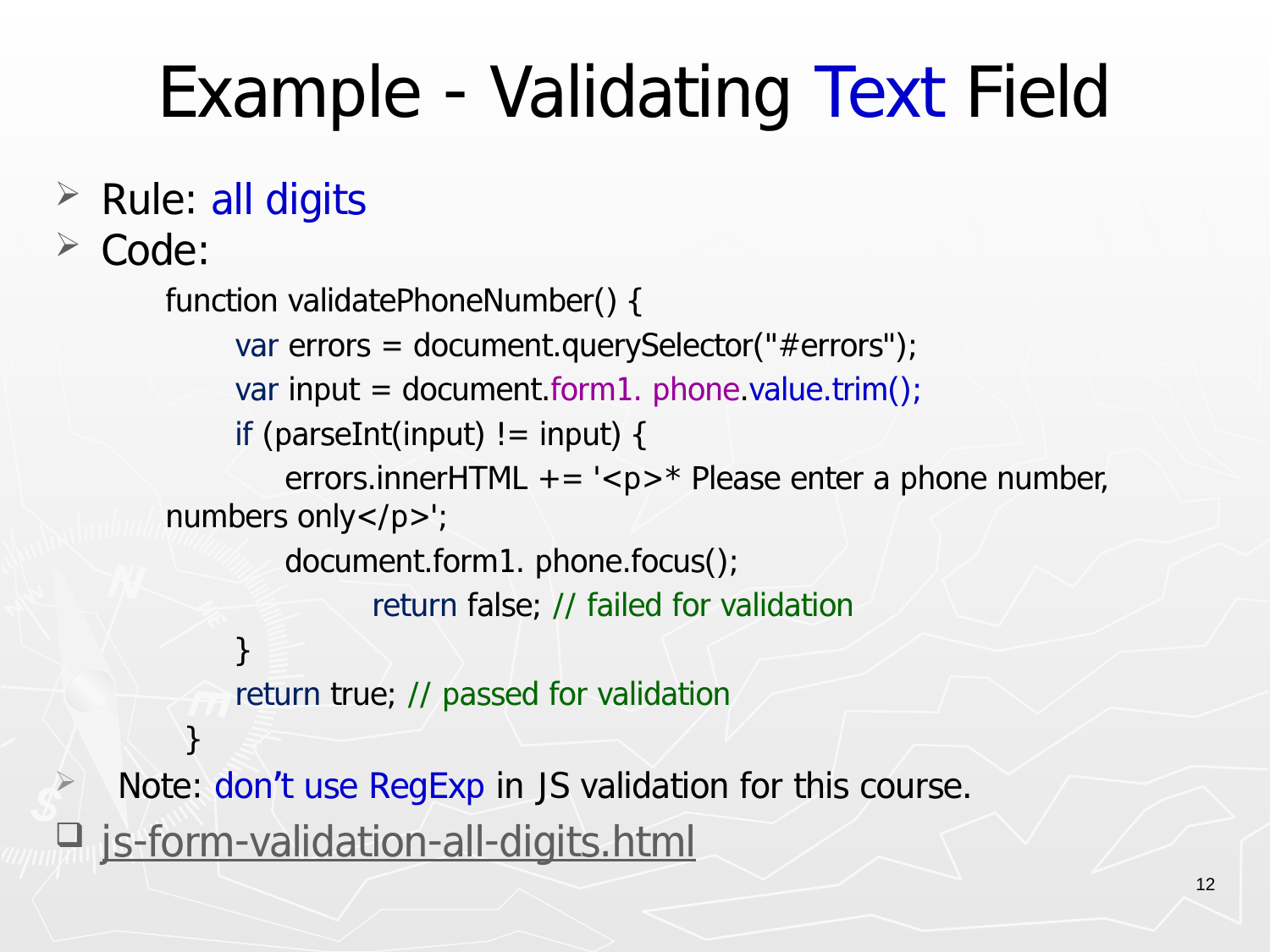

# Example - Validating Text Field
Rule: all digits
Code:
function validatePhoneNumber() {
       var errors = document.querySelector("#errors");
       var input = document.form1. phone.value.trim();
       if (parseInt(input) != input) {
            errors.innerHTML += '<p>* Please enter a phone number, numbers only</p>';
            document.form1. phone.focus();
	        return false; // failed for validation
       }
       return true; // passed for validation
  }
Note: don’t use RegExp in JS validation for this course.
js-form-validation-all-digits.html
12